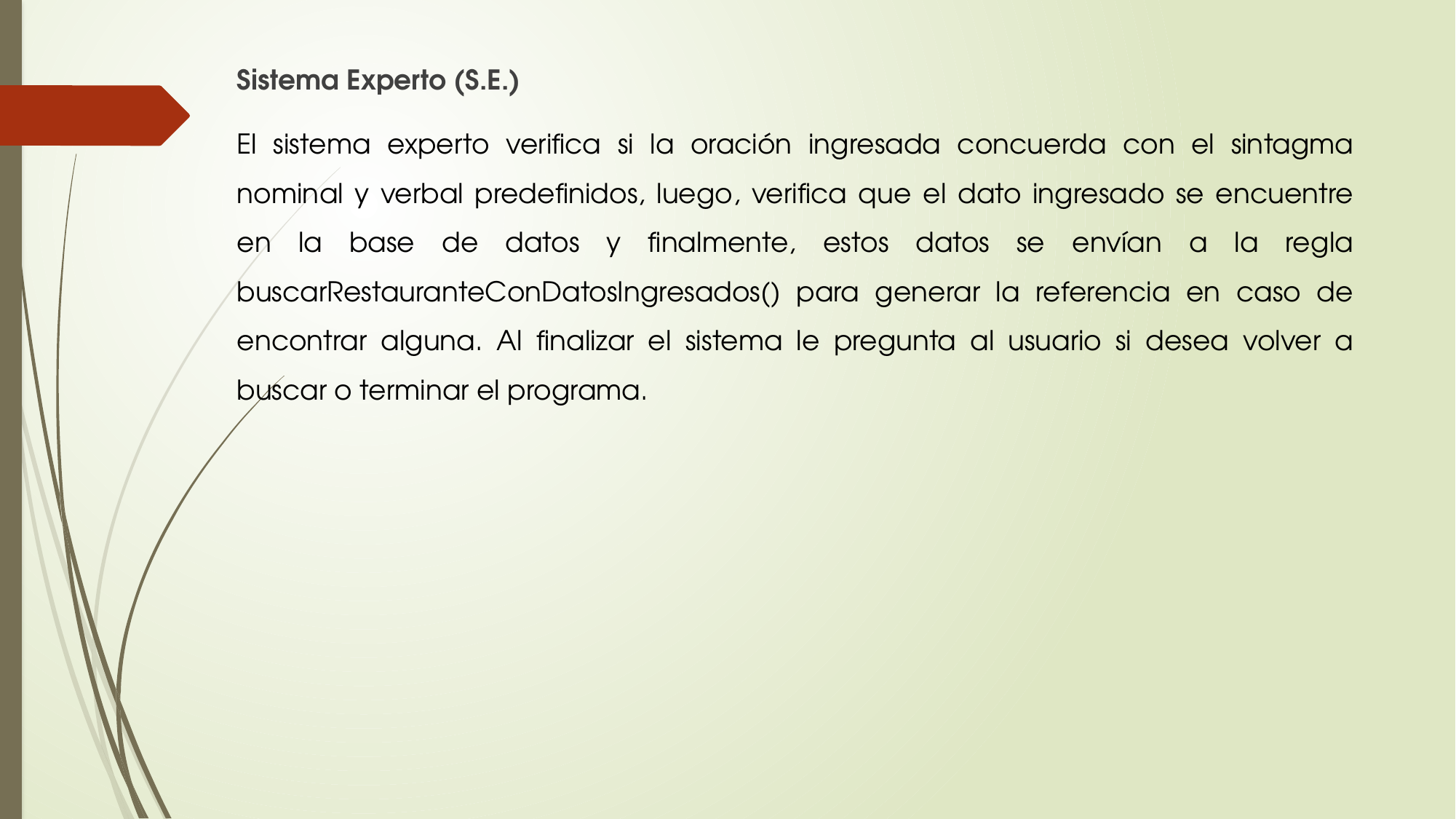

Sistema Experto (S.E.)
El sistema experto verifica si la oración ingresada concuerda con el sintagma nominal y verbal predefinidos, luego, verifica que el dato ingresado se encuentre en la base de datos y finalmente, estos datos se envían a la regla buscarRestauranteConDatosIngresados() para generar la referencia en caso de encontrar alguna. Al finalizar el sistema le pregunta al usuario si desea volver a buscar o terminar el programa.